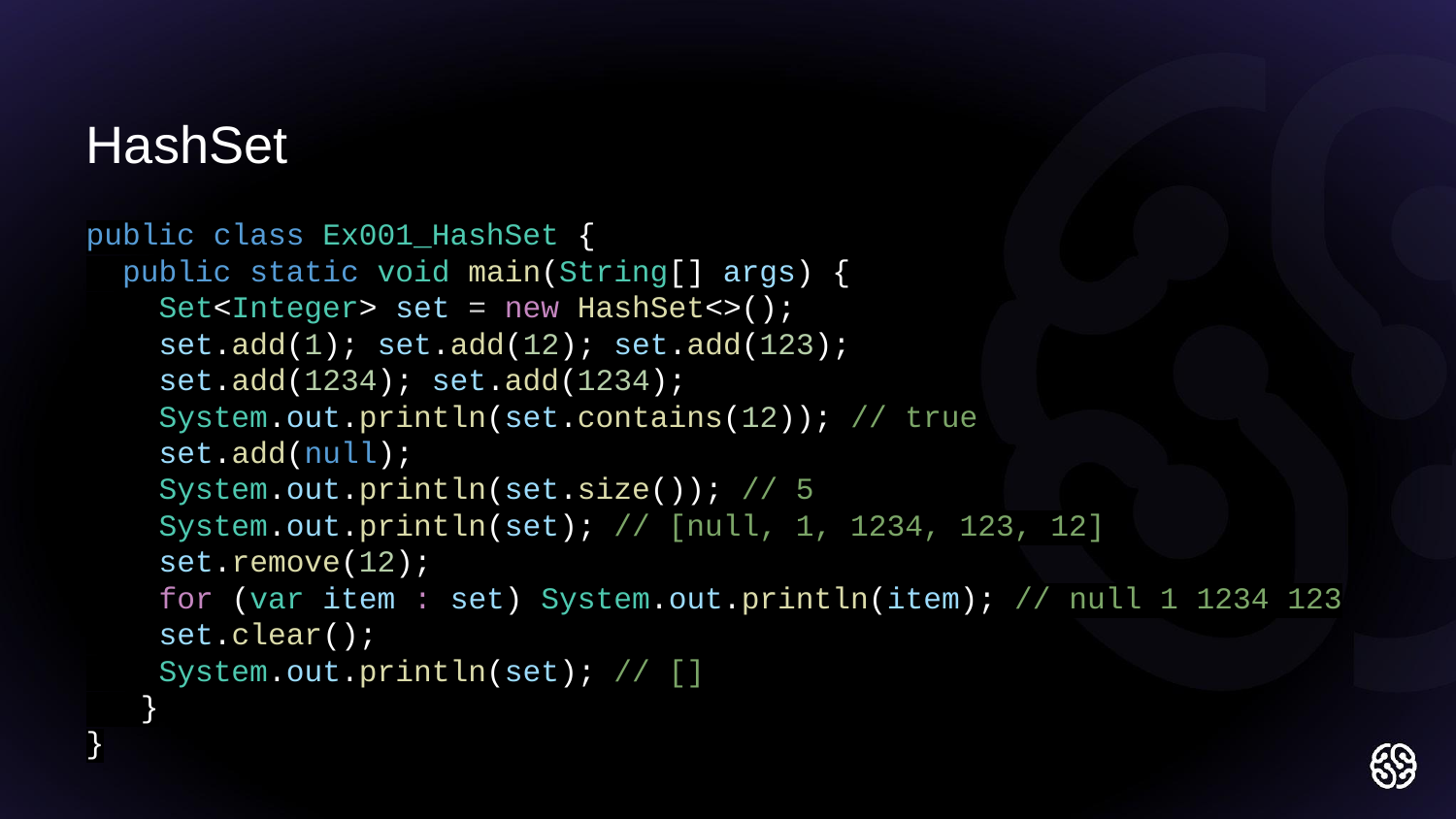

HashSet
public class Ex001_HashSet {
  public static void main(String[] args) {
    Set<Integer> set = new HashSet<>();
    set.add(1); set.add(12); set.add(123);
    set.add(1234); set.add(1234);
    System.out.println(set.contains(12)); // true
    set.add(null);
    System.out.println(set.size()); // 5
    System.out.println(set); // [null, 1, 1234, 123, 12]
    set.remove(12);
    for (var item : set) System.out.println(item); // null 1 1234 123
    set.clear();
    System.out.println(set); // []
   }
}